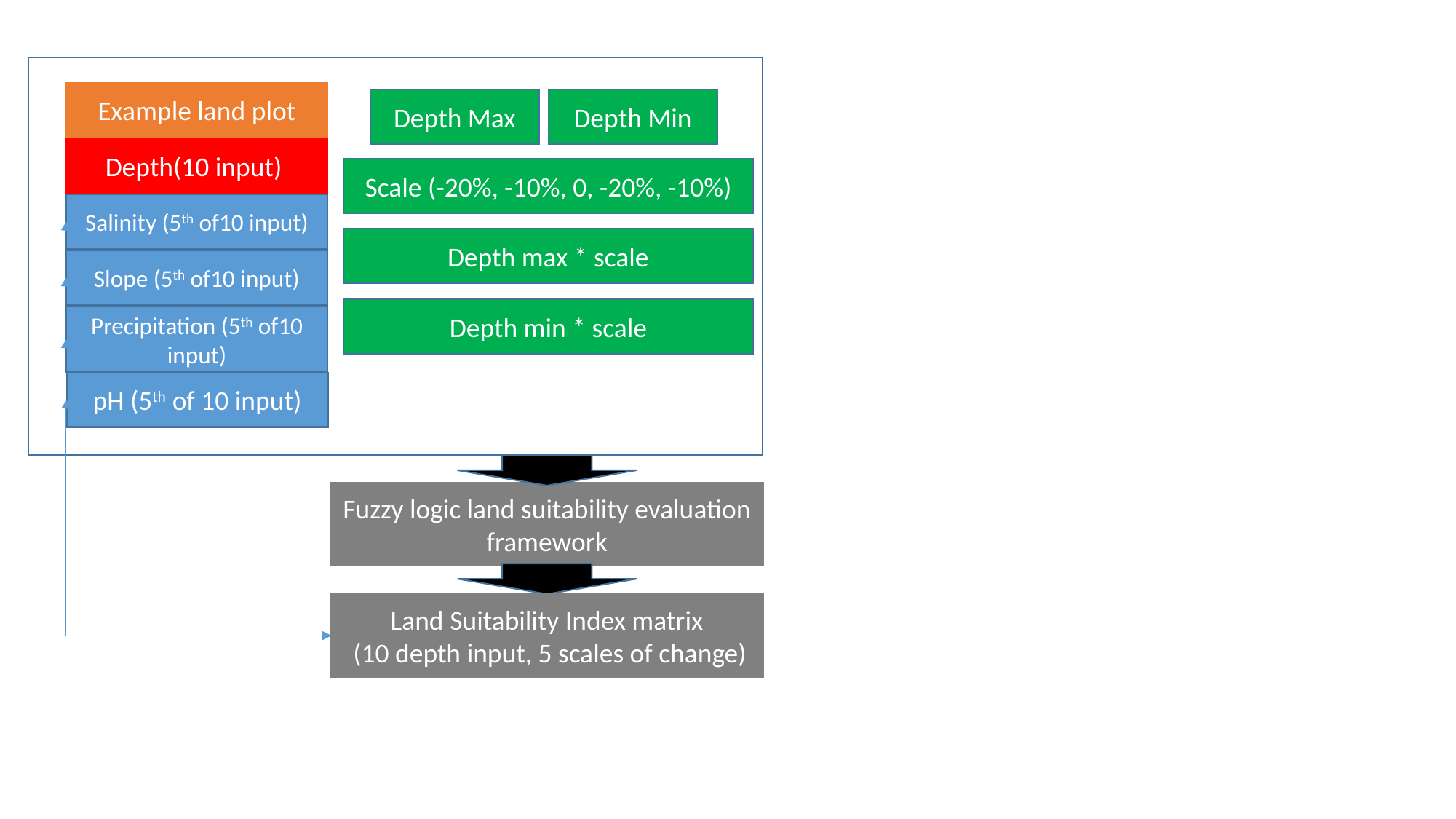

Example land plot
Depth(10 input)
Salinity (5th of10 input)
Slope (5th of10 input)
Precipitation (5th of10 input)
pH (5th of 10 input)
Depth Max
Depth Min
Scale (-20%, -10%, 0, -20%, -10%)
Depth max * scale
Depth min * scale

Fuzzy logic land suitability evaluation framework

Land Suitability Index matrix
 (10 depth input, 5 scales of change)